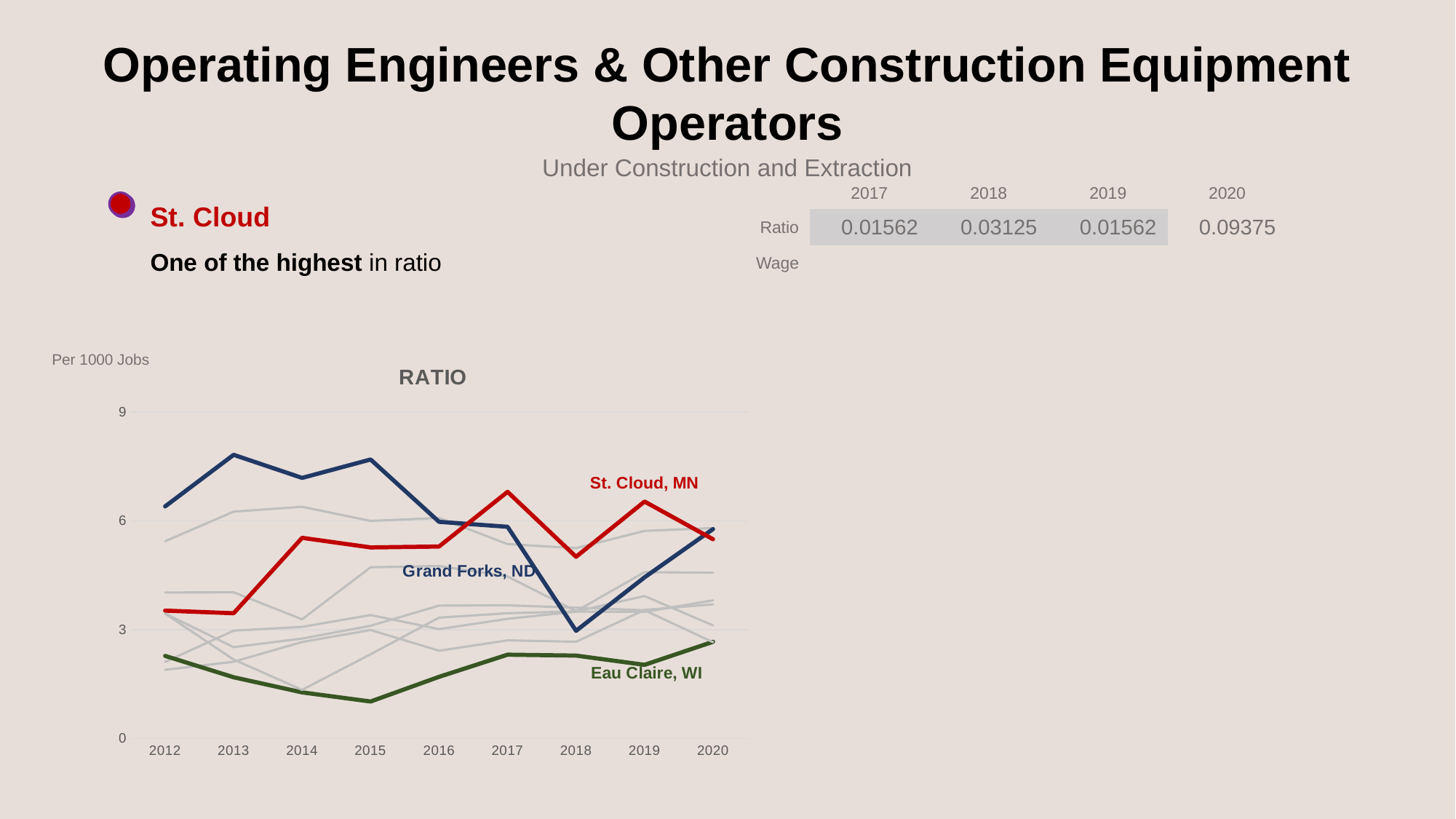

Operating Engineers & Other Construction Equipment Operators
Under Construction and Extraction
St. Cloud
One of the highest in ratio

|  | 2017 | 2018 | 2019 | 2020 |
| --- | --- | --- | --- | --- |
| Ratio | 0.01562 | 0.03125 | 0.01562 | 0.09375 |
| Wage |  |  |  |  |

Per 1000 Jobs

### Chart: RATIO

| Category | Cedar Rapids, IA | Dubuque, IA | Duluth, MN | Eau Claire, WI | Fargo, ND | Mankato, MN | Rochester, MN | Grand Forks, ND | St. Cloud, MN |
|---|---|---|---|---|---|---|---|---|---|
| 2012 | 1.891 | 2.112 | 5.437 | 2.276 | 4.023 | 3.44 | 3.445 | 6.397 | 3.524 |
| 2013 | 2.115 | 2.971 | 6.252 | 1.687 | 4.028 | 2.176 | 2.517 | 7.818 | 3.452 |
| 2014 | 2.659 | 3.076 | 6.386 | 1.271 | 3.285 | 1.34 | 2.754 | 7.182 | 5.531 |
| 2015 | 2.989 | 3.402 | 5.996 | 1.019 | 4.718 | 2.321 | 3.107 | 7.689 | 5.266 |
| 2016 | 2.418 | 3.013 | 6.078 | 1.7 | 4.752 | 3.331 | 3.662 | 5.971 | 5.291 |
| 2017 | 2.704 | 3.298 | 5.358 | 2.31 | 4.465 | 3.451 | 3.67 | 5.835 | 6.798 |
| 2018 | 2.666 | 3.497 | 5.246 | 2.285 | 3.509 | 3.502 | 3.606 | 2.967 | 5.007 |
| 2019 | 3.543 | 3.489 | 5.721 | 2.03 | 4.584 | 3.925 | 3.533 | 4.441 | 6.53 |
| 2020 | 3.698 | 3.807 | 5.801 | 2.665 | 4.567 | 3.115 | 2.653 | 5.772 | 5.492 |